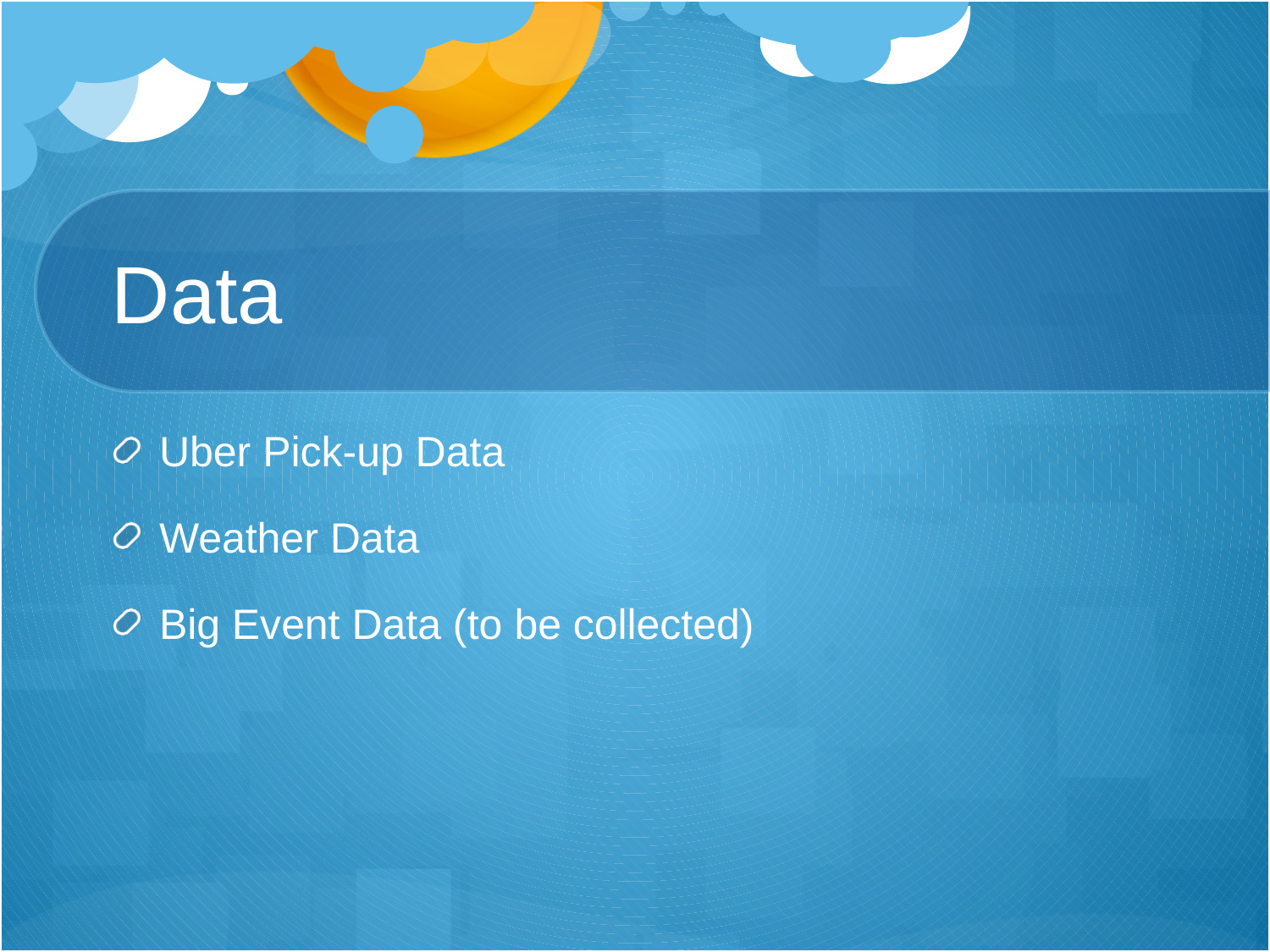

# Data
Uber Pick-up Data
Weather Data
Big Event Data (to be collected)